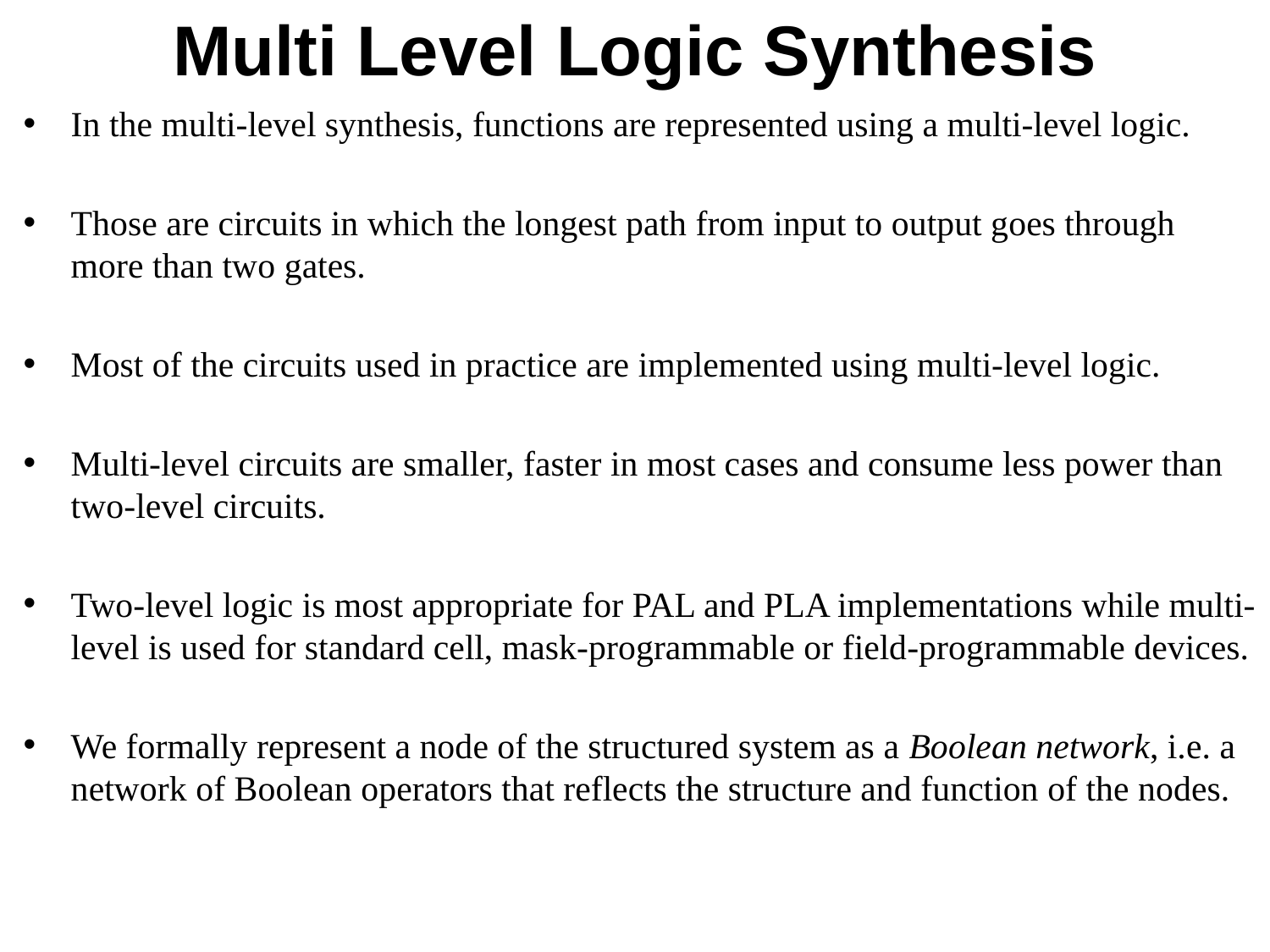

# Multi Level Logic Synthesis
In the multi-level synthesis, functions are represented using a multi-level logic.

Those are circuits in which the longest path from input to output goes through more than two gates.

Most of the circuits used in practice are implemented using multi-level logic.

Multi-level circuits are smaller, faster in most cases and consume less power than two-level circuits.

Two-level logic is most appropriate for PAL and PLA implementations while multi-level is used for standard cell, mask-programmable or field-programmable devices.

We formally represent a node of the structured system as a Boolean network, i.e. a network of Boolean operators that reflects the structure and function of the nodes.